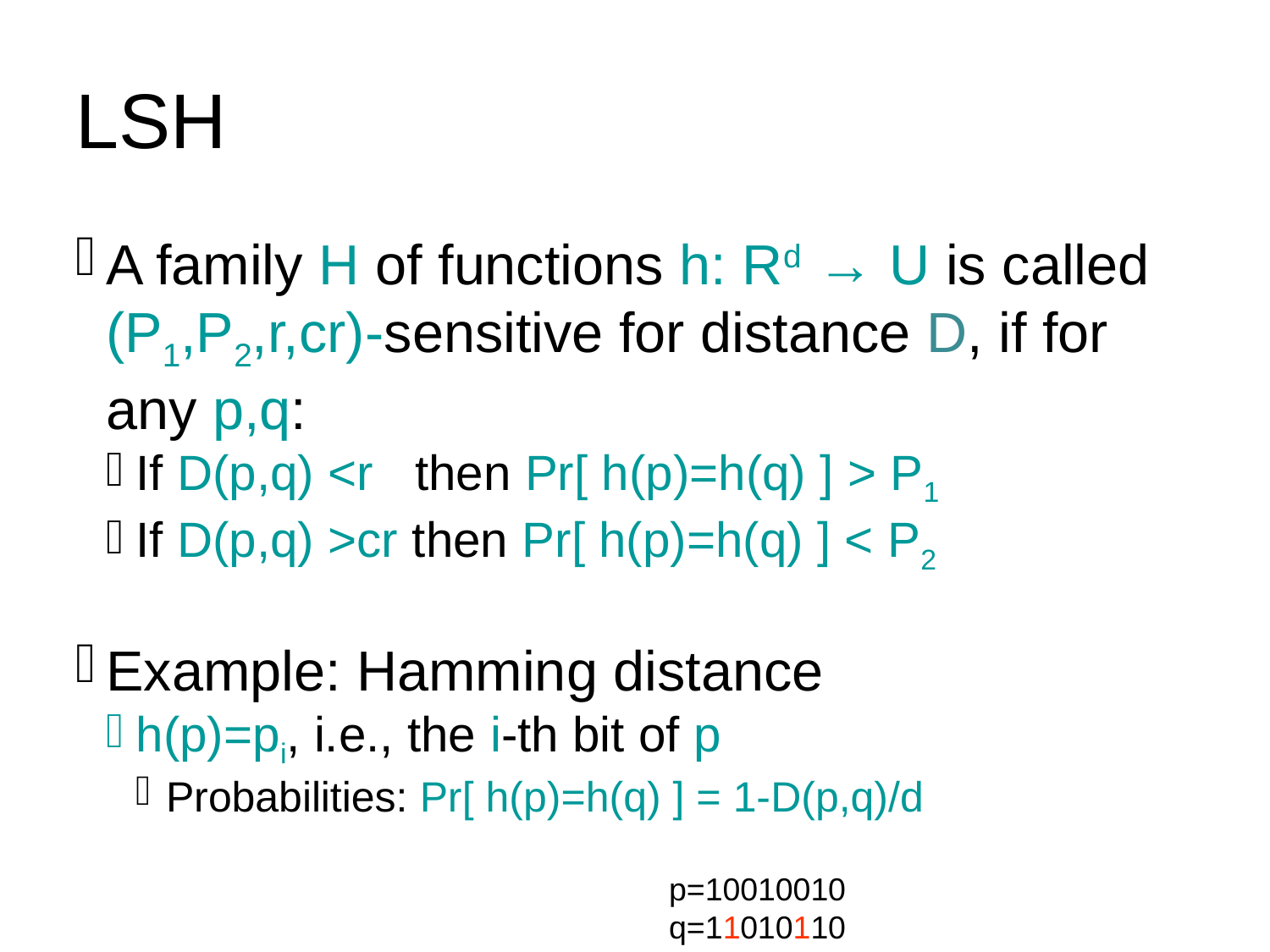

LSH
A family H of functions h: Rd → U is called (P1,P2,r,cr)-sensitive for distance D, if for any p,q:
If D(p,q) <r   then Pr[ h(p)=h(q) ] > P1
If D(p,q) >cr then Pr[ h(p)=h(q) ] < P2

Example: Hamming distance
h(p)=pi, i.e., the i-th bit of p
Probabilities: Pr[ h(p)=h(q) ] = 1-D(p,q)/d

p=10010010
q=11010110